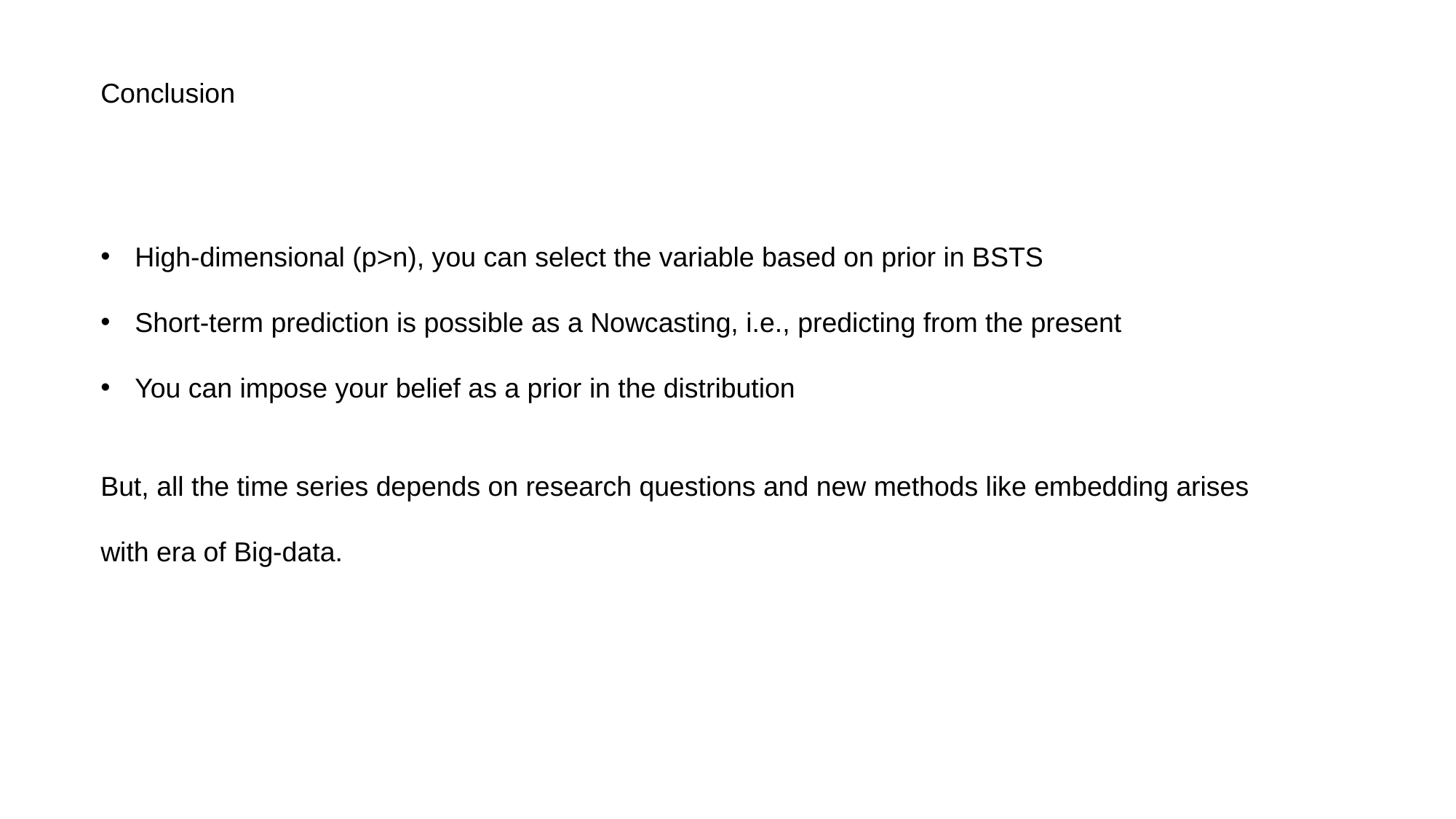

Conclusion

High-dimensional (p>n), you can select the variable based on prior in BSTS

Short-term prediction is possible as a Nowcasting, i.e., predicting from the present

You can impose your belief as a prior in the distribution

But, all the time series depends on research questions and new methods like embedding arises

with era of Big-data.